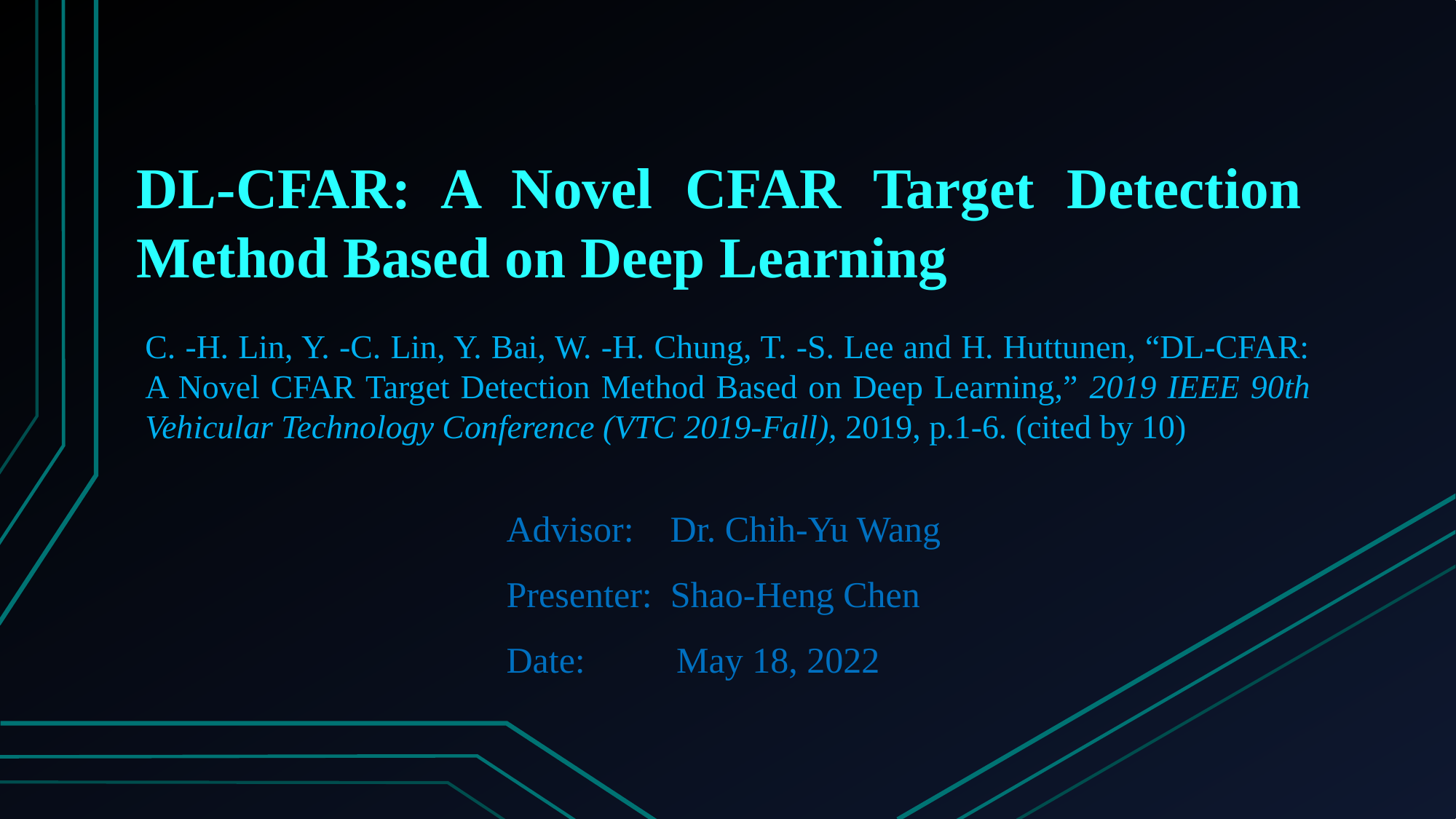

DL-CFAR: A Novel CFAR Target Detection Method Based on Deep Learning
C. -H. Lin, Y. -C. Lin, Y. Bai, W. -H. Chung, T. -S. Lee and H. Huttunen, “DL-CFAR: A Novel CFAR Target Detection Method Based on Deep Learning,” 2019 IEEE 90th Vehicular Technology Conference (VTC 2019-Fall), 2019, p.1-6. (cited by 10)
Advisor:    Dr. Chih-Yu Wang
Presenter:  Shao-Heng Chen
Date:          May 18, 2022